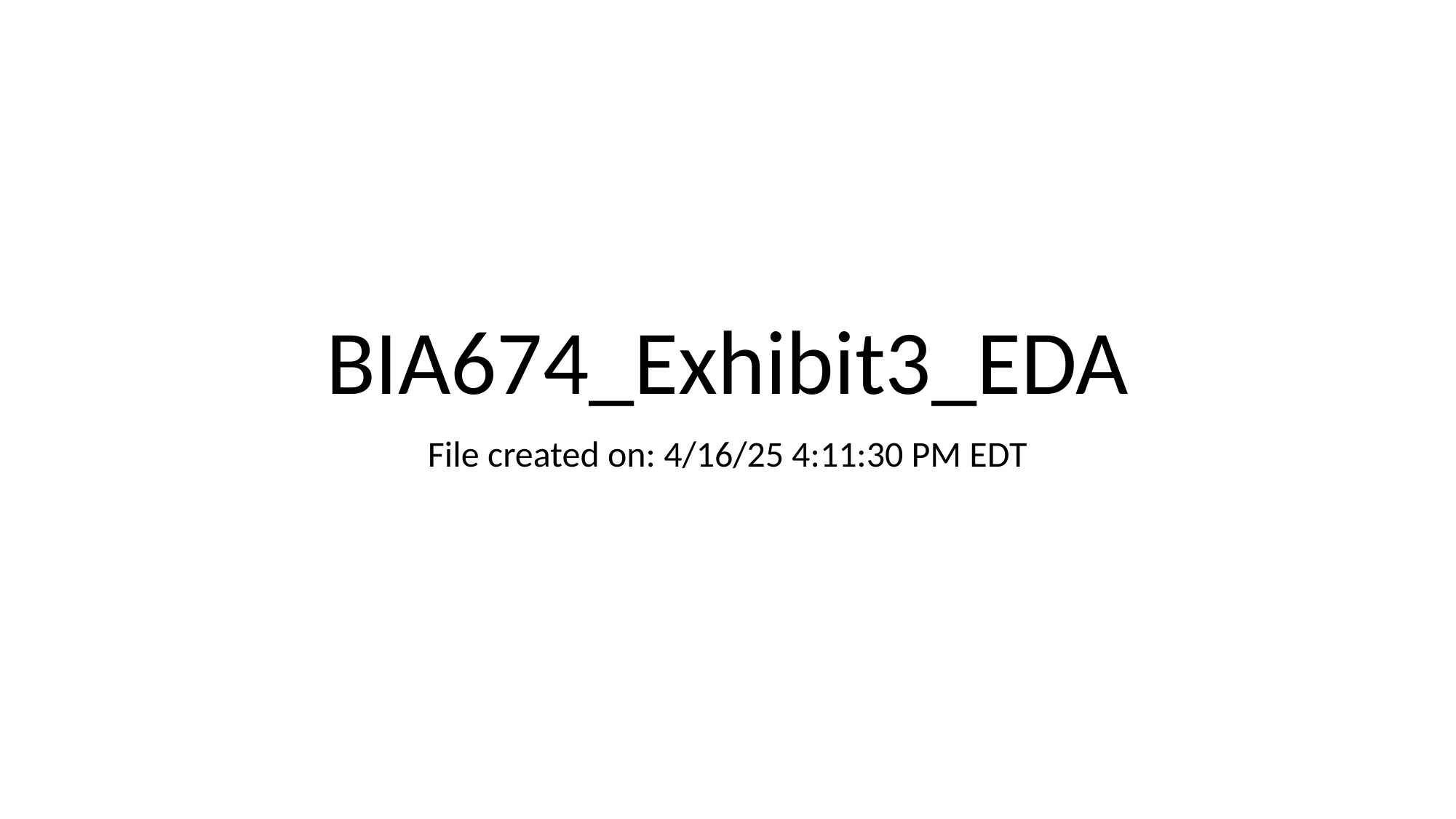

# BIA674_Exhibit3_EDA
File created on: 4/16/25 4:11:30 PM EDT